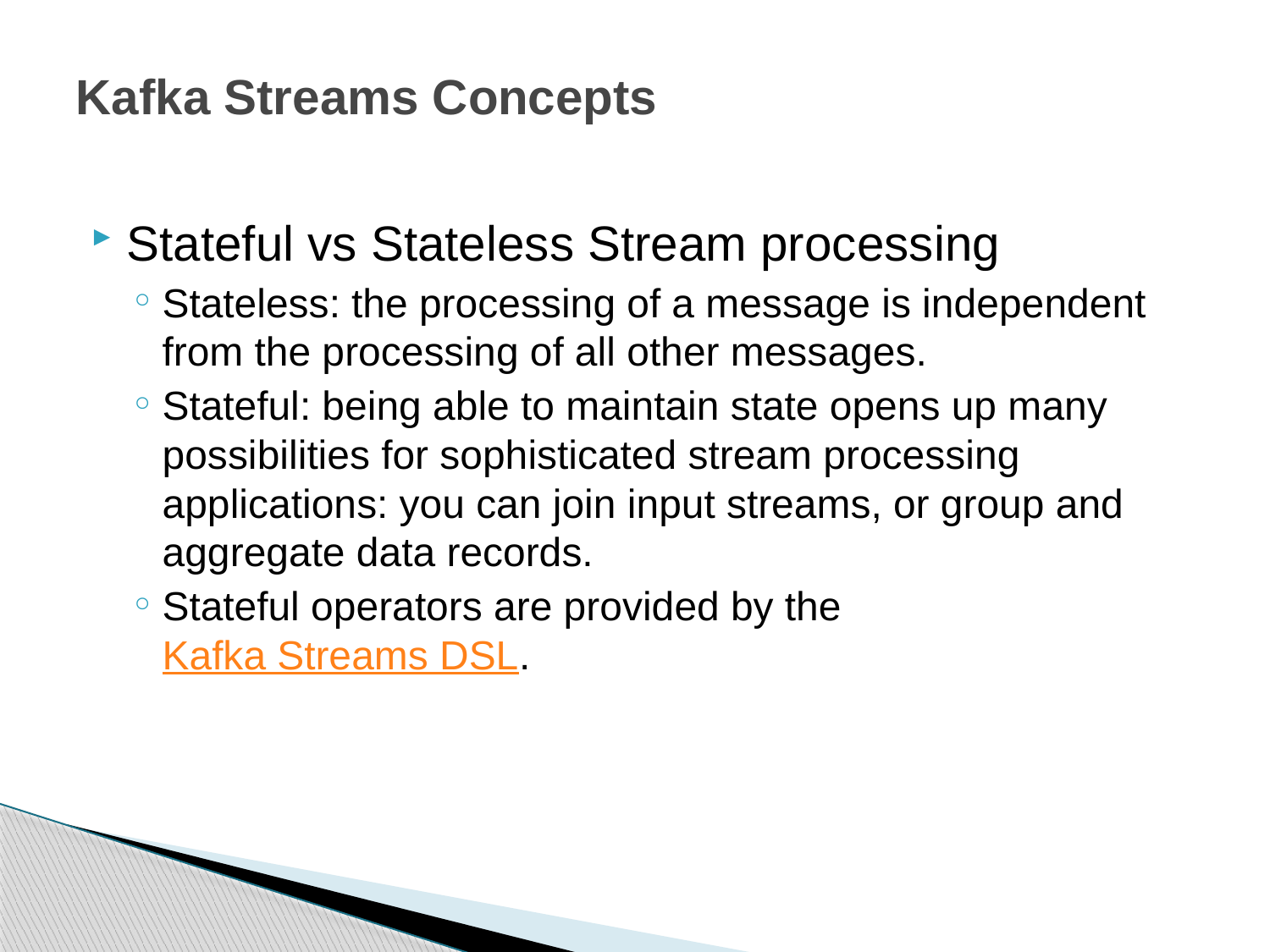

# Kafka Streams Concepts
Stateful vs Stateless Stream processing
Stateless: the processing of a message is independent from the processing of all other messages.
Stateful: being able to maintain state opens up many possibilities for sophisticated stream processing applications: you can join input streams, or group and aggregate data records.
Stateful operators are provided by the Kafka Streams DSL.